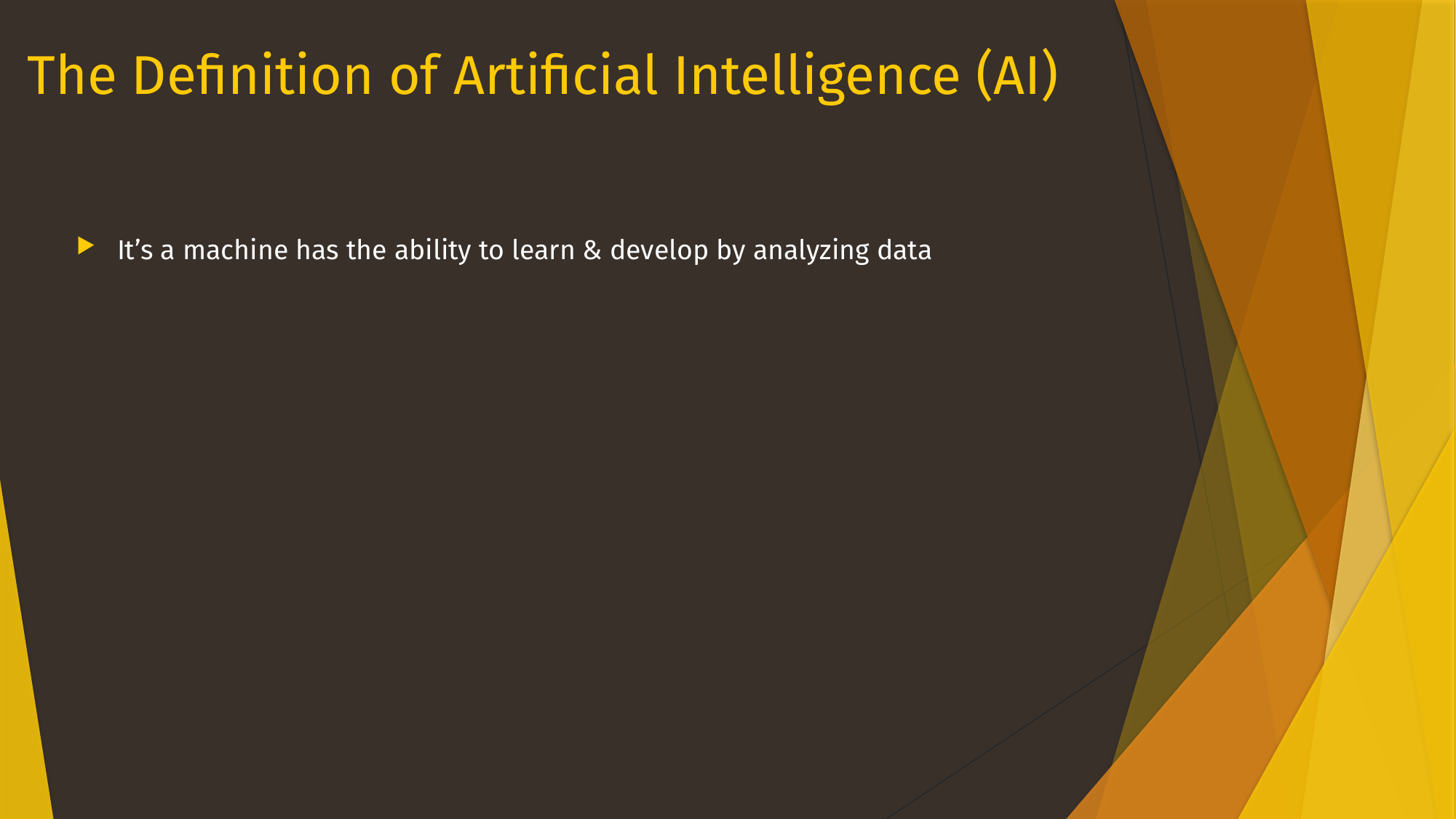

# The Definition of Artificial Intelligence (AI)
It’s a machine has the ability to learn & develop by analyzing data